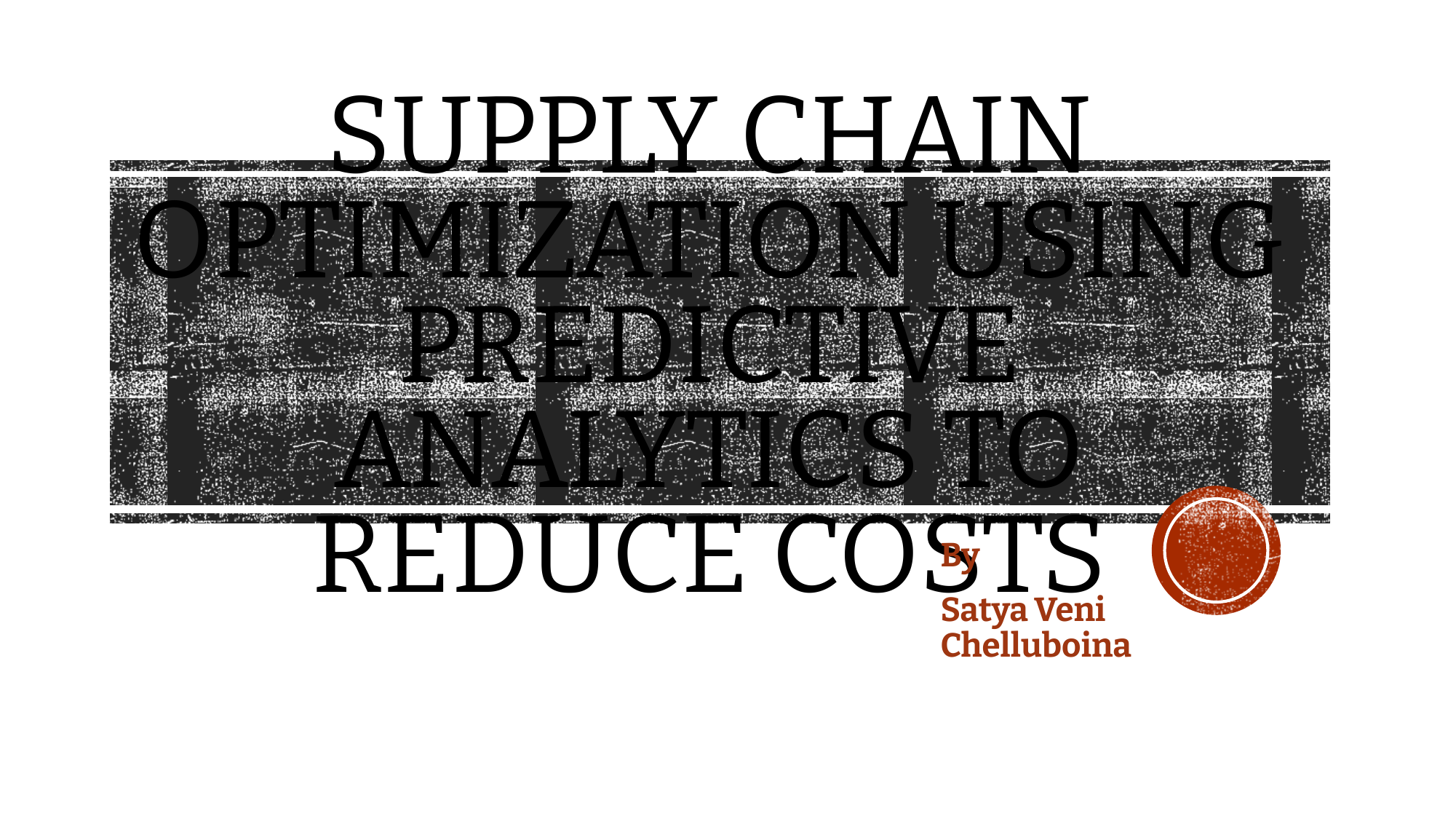

# Supply chain optimization using predictive analytics to reduce costs
By
Satya Veni Chelluboina